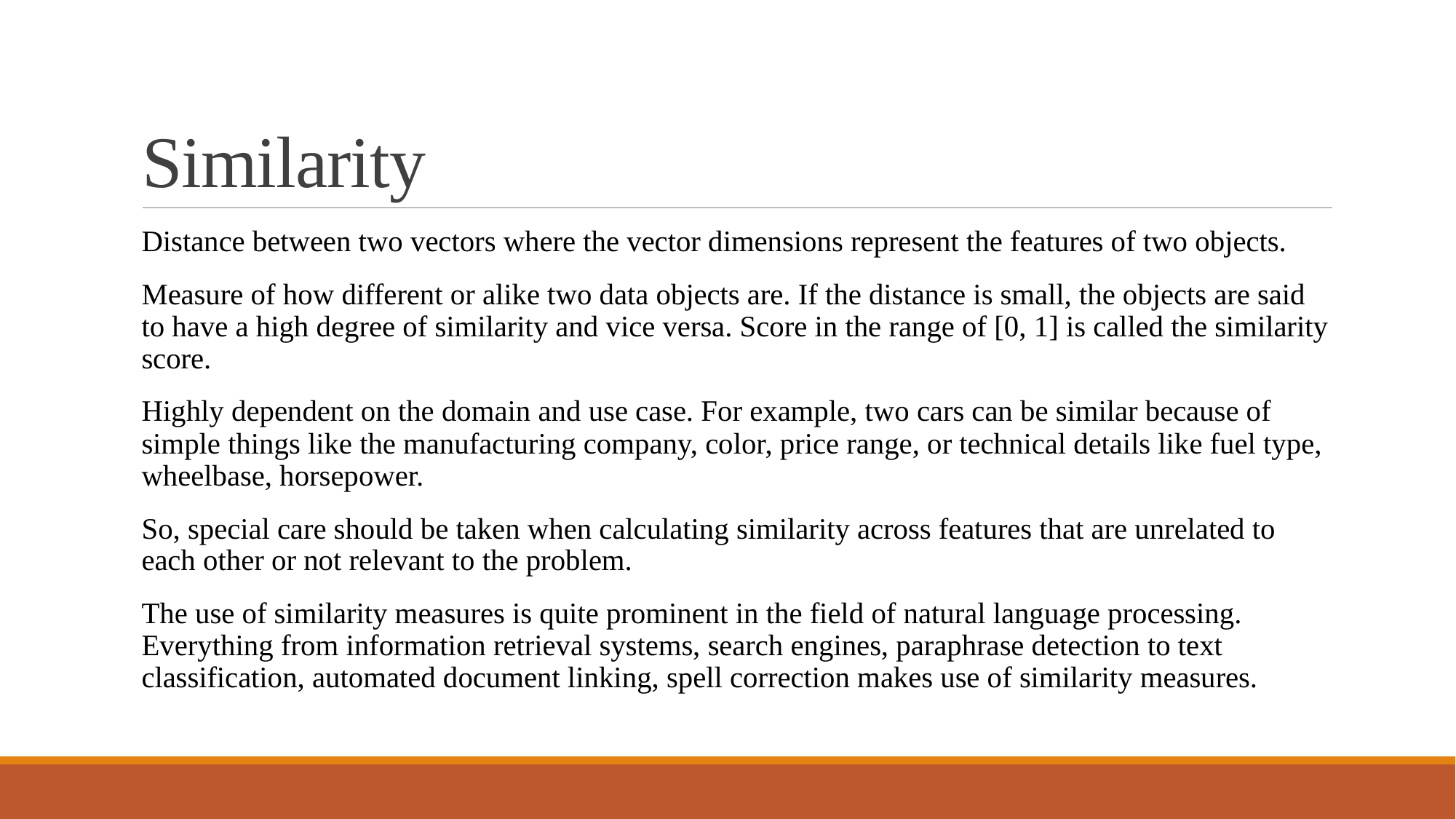

# Similarity
Distance between two vectors where the vector dimensions represent the features of two objects.
Measure of how different or alike two data objects are. If the distance is small, the objects are said to have a high degree of similarity and vice versa. Score in the range of [0, 1] is called the similarity score.
Highly dependent on the domain and use case. For example, two cars can be similar because of simple things like the manufacturing company, color, price range, or technical details like fuel type, wheelbase, horsepower.
So, special care should be taken when calculating similarity across features that are unrelated to each other or not relevant to the problem.
The use of similarity measures is quite prominent in the field of natural language processing. Everything from information retrieval systems, search engines, paraphrase detection to text classification, automated document linking, spell correction makes use of similarity measures.